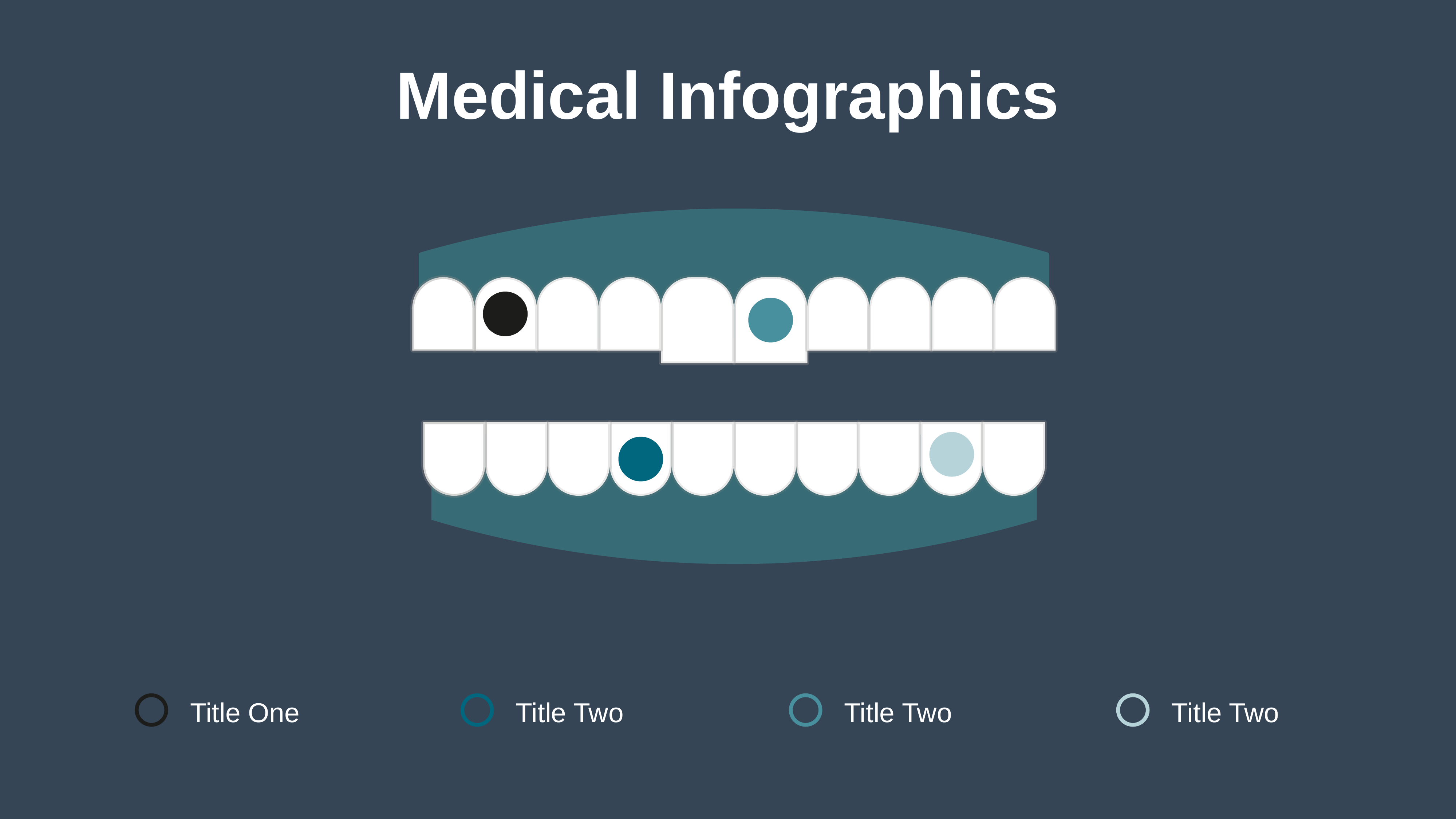

Medical Infographics

Title One

Title Two

Title Two

Title Two